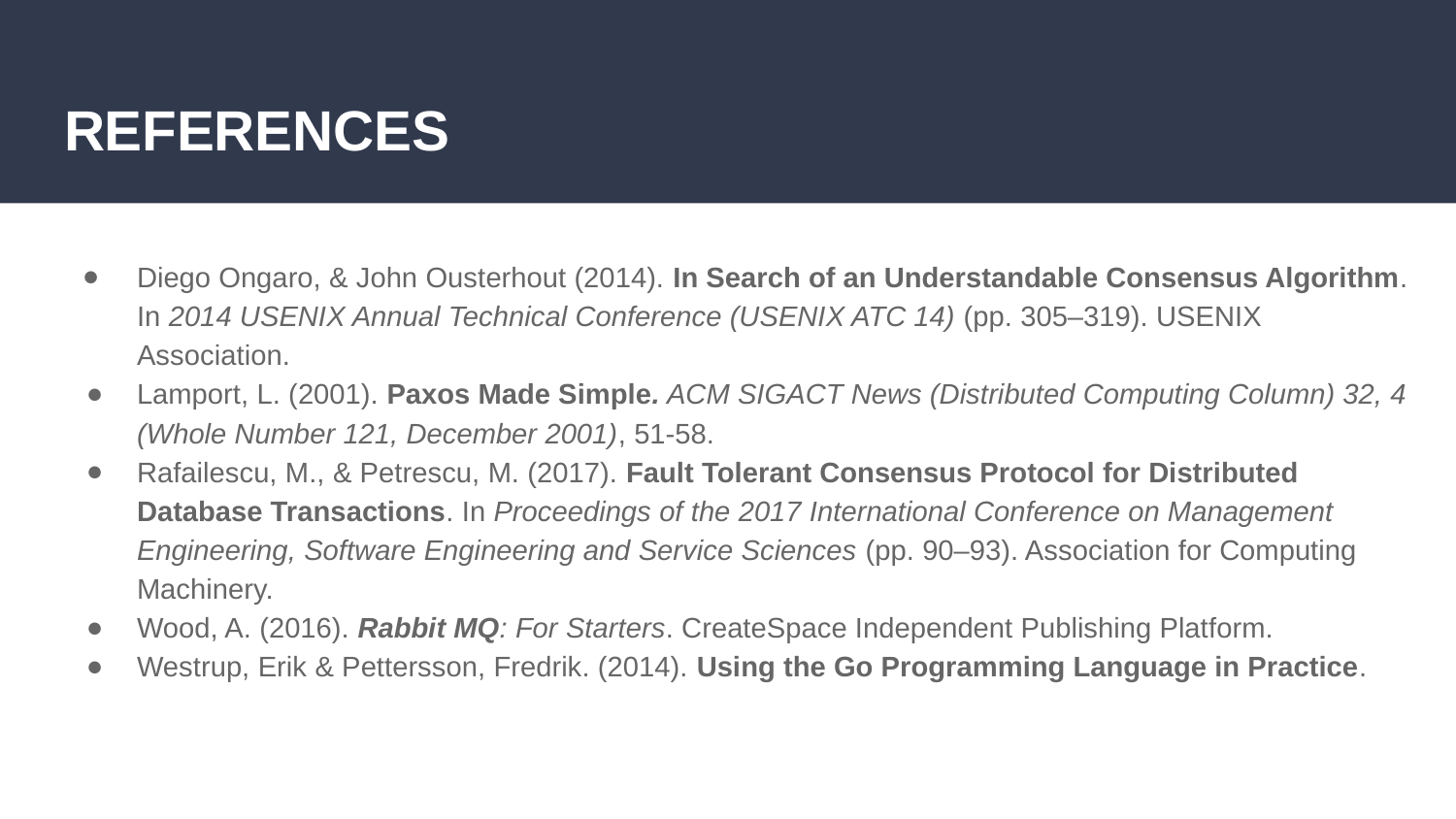

# REFERENCES
Diego Ongaro, & John Ousterhout (2014). In Search of an Understandable Consensus Algorithm. In 2014 USENIX Annual Technical Conference (USENIX ATC 14) (pp. 305–319). USENIX Association.
Lamport, L. (2001). Paxos Made Simple. ACM SIGACT News (Distributed Computing Column) 32, 4 (Whole Number 121, December 2001), 51-58.
Rafailescu, M., & Petrescu, M. (2017). Fault Tolerant Consensus Protocol for Distributed Database Transactions. In Proceedings of the 2017 International Conference on Management Engineering, Software Engineering and Service Sciences (pp. 90–93). Association for Computing Machinery.
Wood, A. (2016). Rabbit MQ: For Starters. CreateSpace Independent Publishing Platform.
Westrup, Erik & Pettersson, Fredrik. (2014). Using the Go Programming Language in Practice.